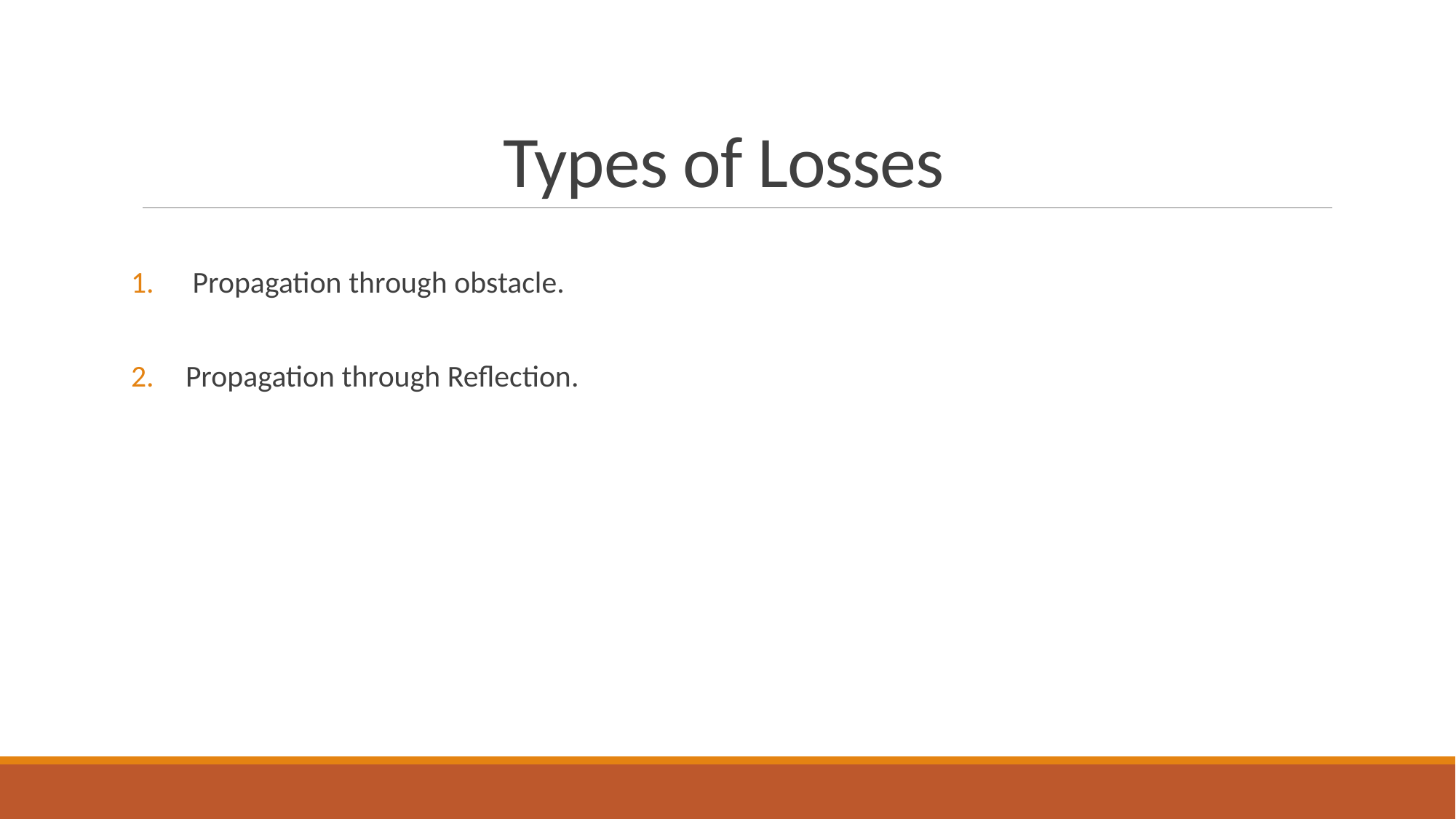

# Types of Losses
 Propagation through obstacle.
Propagation through Reflection.